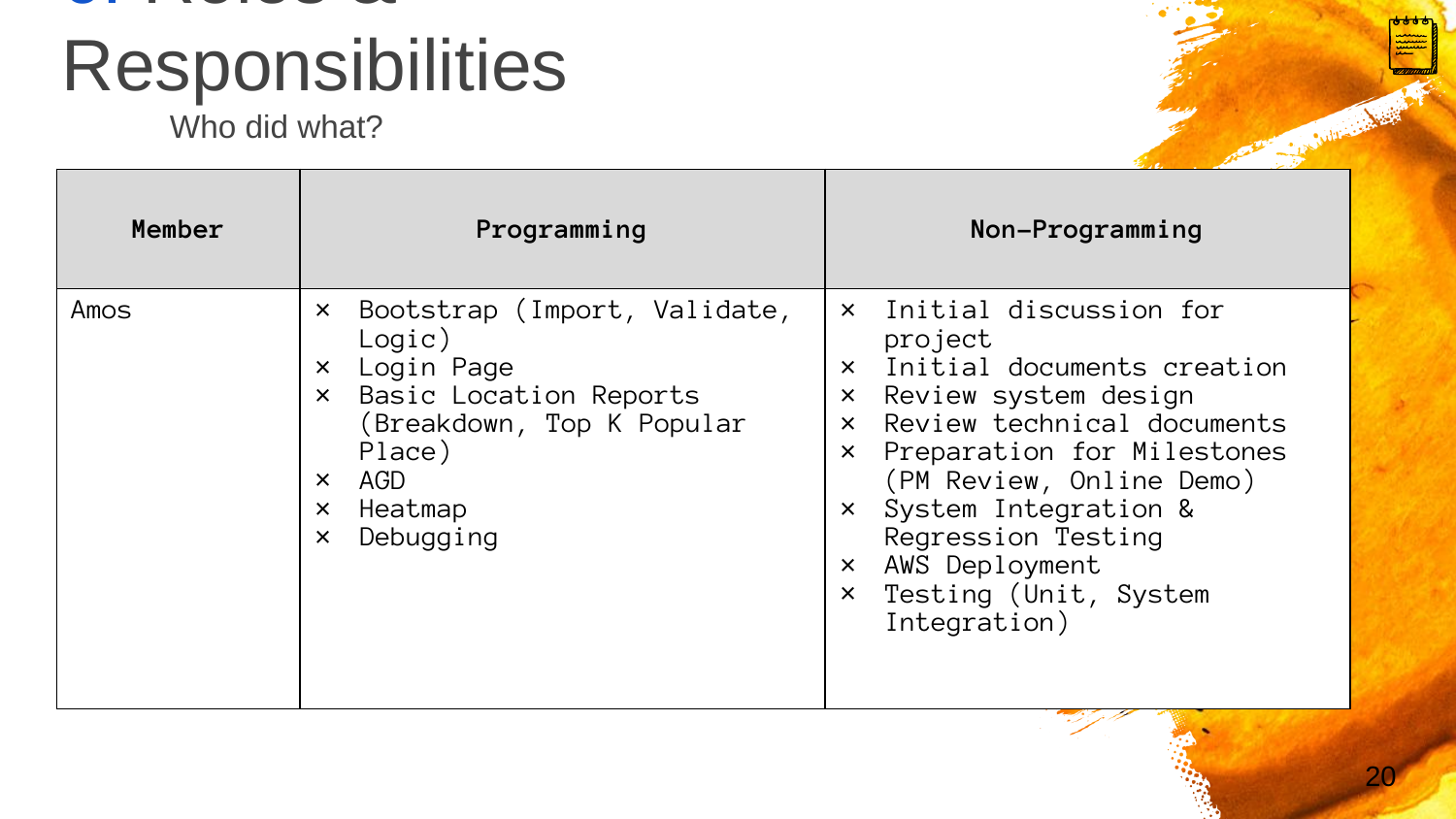

6. Roles & Responsibilities
            Who did what?
| Member | Programming | Non-Programming |
| --- | --- | --- |
| Amos | Bootstrap (Import, Validate, Logic) Login Page Basic Location Reports (Breakdown, Top K Popular Place) AGD Heatmap Debugging | Initial discussion for project Initial documents creation Review system design Review technical documents Preparation for Milestones (PM Review, Online Demo) System Integration & Regression Testing AWS Deployment Testing (Unit, System Integration) |
20